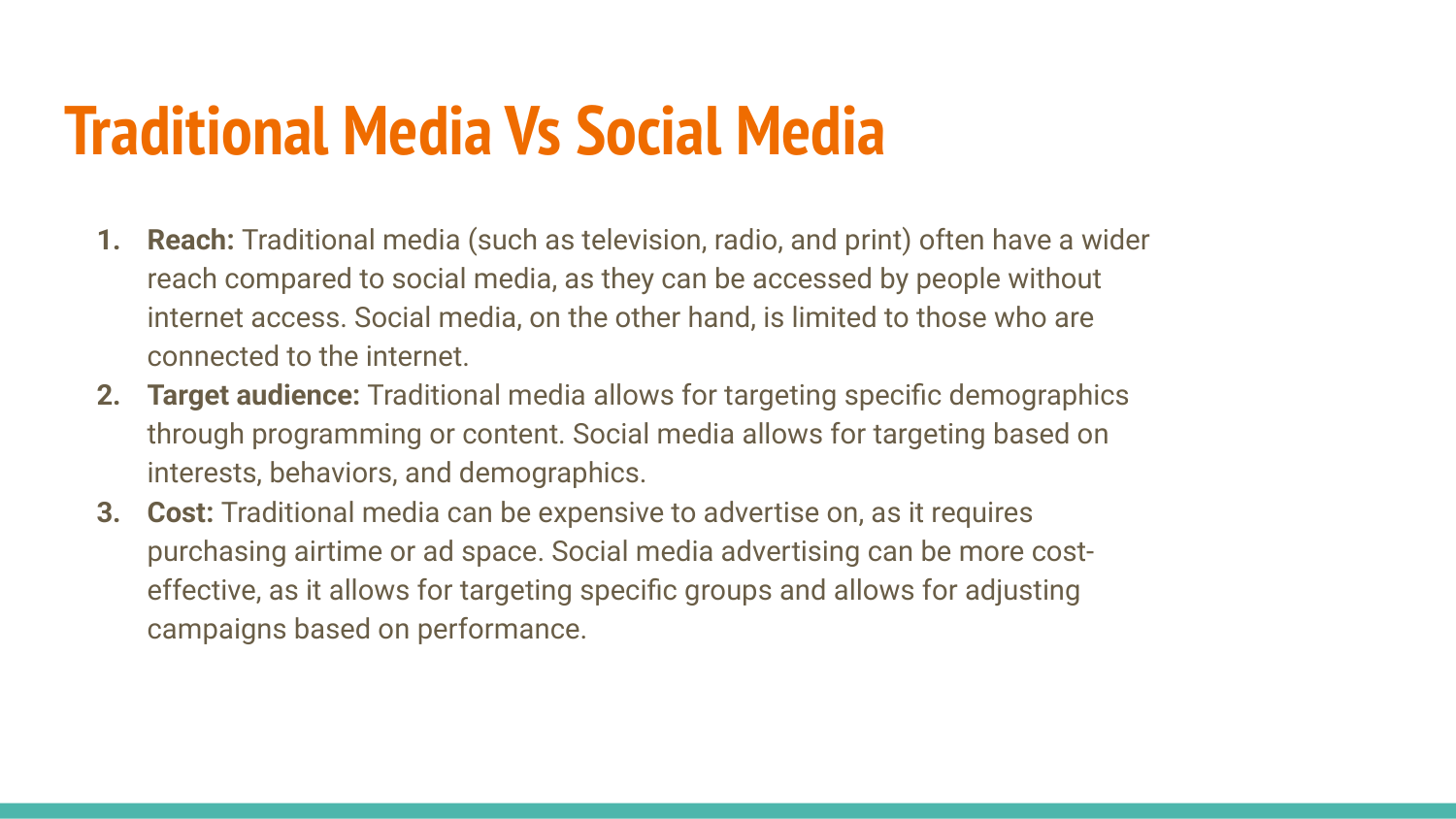

# Traditional Media Vs Social Media
Reach: Traditional media (such as television, radio, and print) often have a wider reach compared to social media, as they can be accessed by people without internet access. Social media, on the other hand, is limited to those who are connected to the internet.
Target audience: Traditional media allows for targeting specific demographics through programming or content. Social media allows for targeting based on interests, behaviors, and demographics.
Cost: Traditional media can be expensive to advertise on, as it requires purchasing airtime or ad space. Social media advertising can be more cost-effective, as it allows for targeting specific groups and allows for adjusting campaigns based on performance.